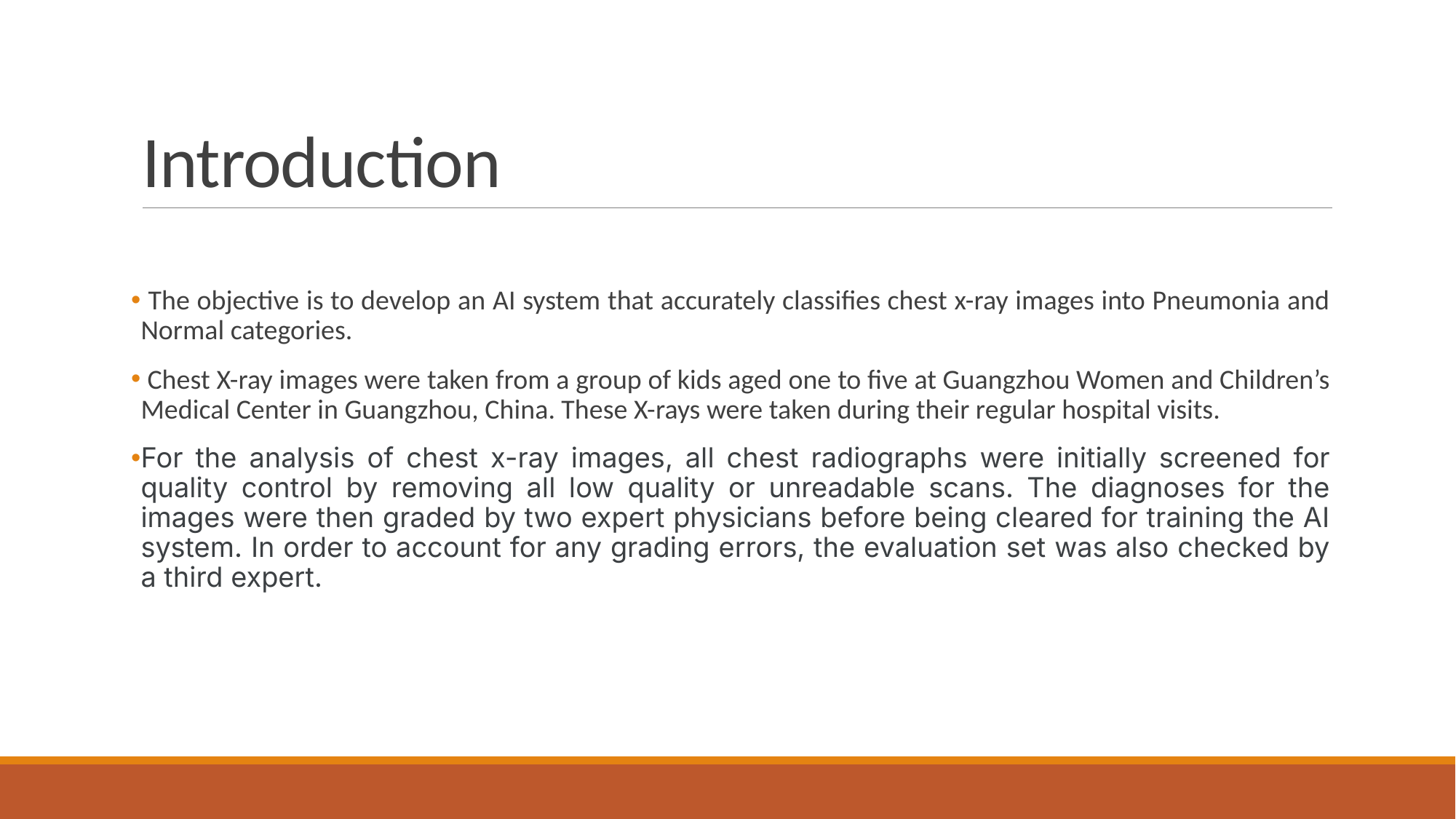

# Introduction
 The objective is to develop an AI system that accurately classifies chest x-ray images into Pneumonia and Normal categories.
 Chest X-ray images were taken from a group of kids aged one to five at Guangzhou Women and Children’s Medical Center in Guangzhou, China. These X-rays were taken during their regular hospital visits.
For the analysis of chest x-ray images, all chest radiographs were initially screened for quality control by removing all low quality or unreadable scans. The diagnoses for the images were then graded by two expert physicians before being cleared for training the AI system. In order to account for any grading errors, the evaluation set was also checked by a third expert.